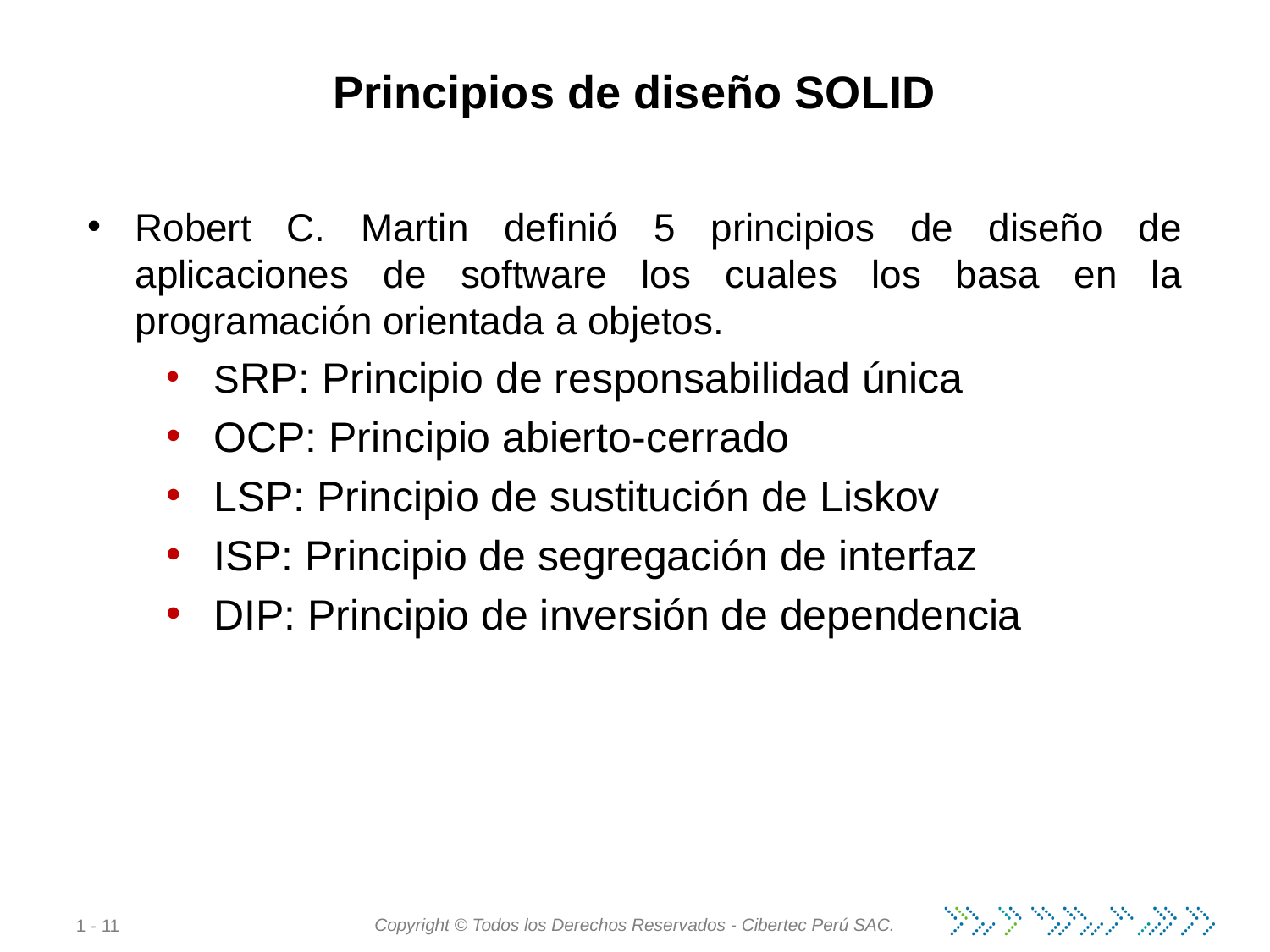

# Principios de diseño SOLID
Robert C. Martin definió 5 principios de diseño de aplicaciones de software los cuales los basa en la programación orientada a objetos.
SRP: Principio de responsabilidad única
OCP: Principio abierto-cerrado
LSP: Principio de sustitución de Liskov
ISP: Principio de segregación de interfaz
DIP: Principio de inversión de dependencia